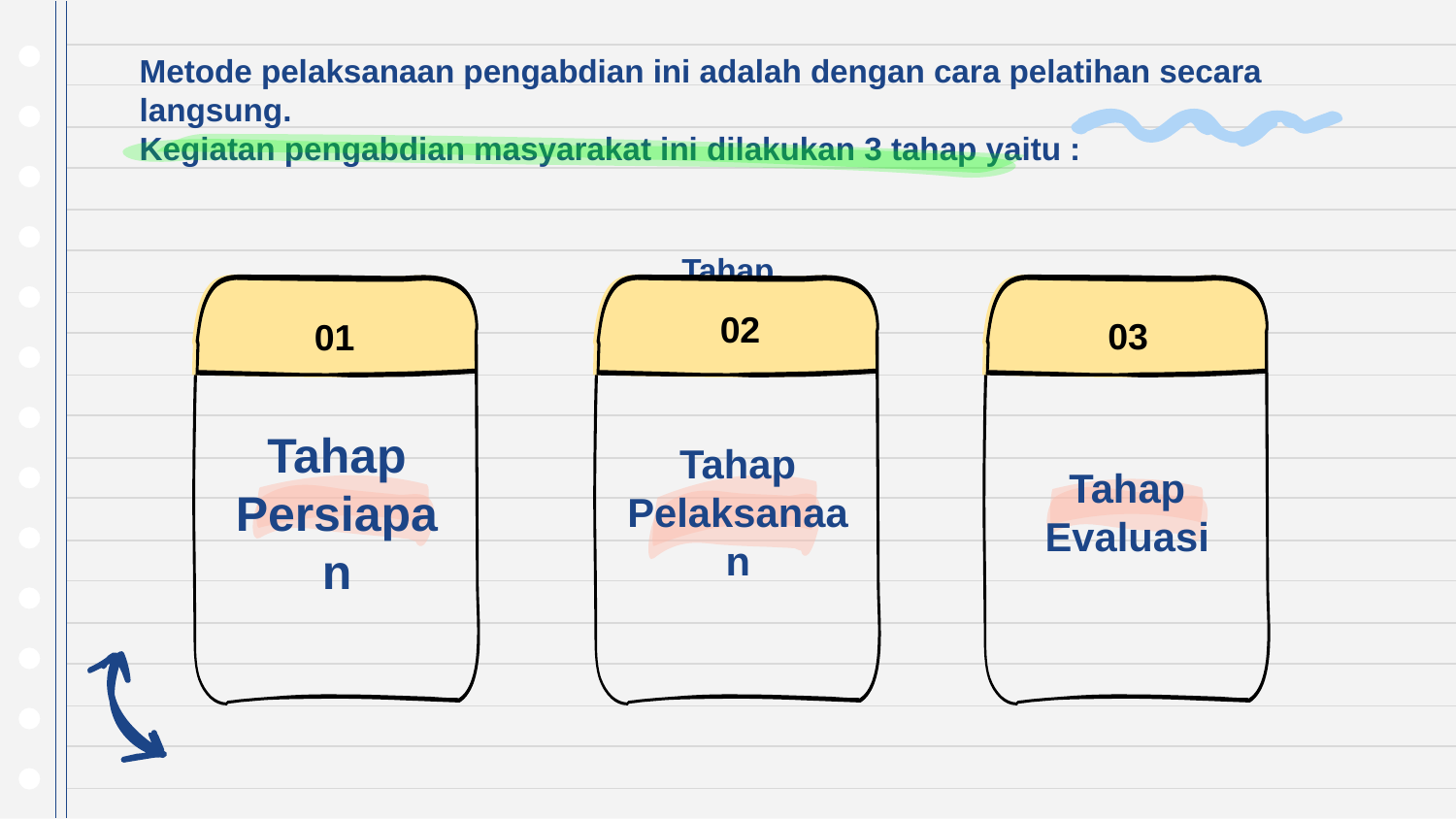

# Metode pelaksanaan pengabdian ini adalah dengan cara pelatihan secara langsung. Kegiatan pengabdian masyarakat ini dilakukan 3 tahap yaitu :

Tahap Pelaksanaan
02

03
01
Tahap Persiapan
Tahap Pelaksanaan
Tahap Evaluasi